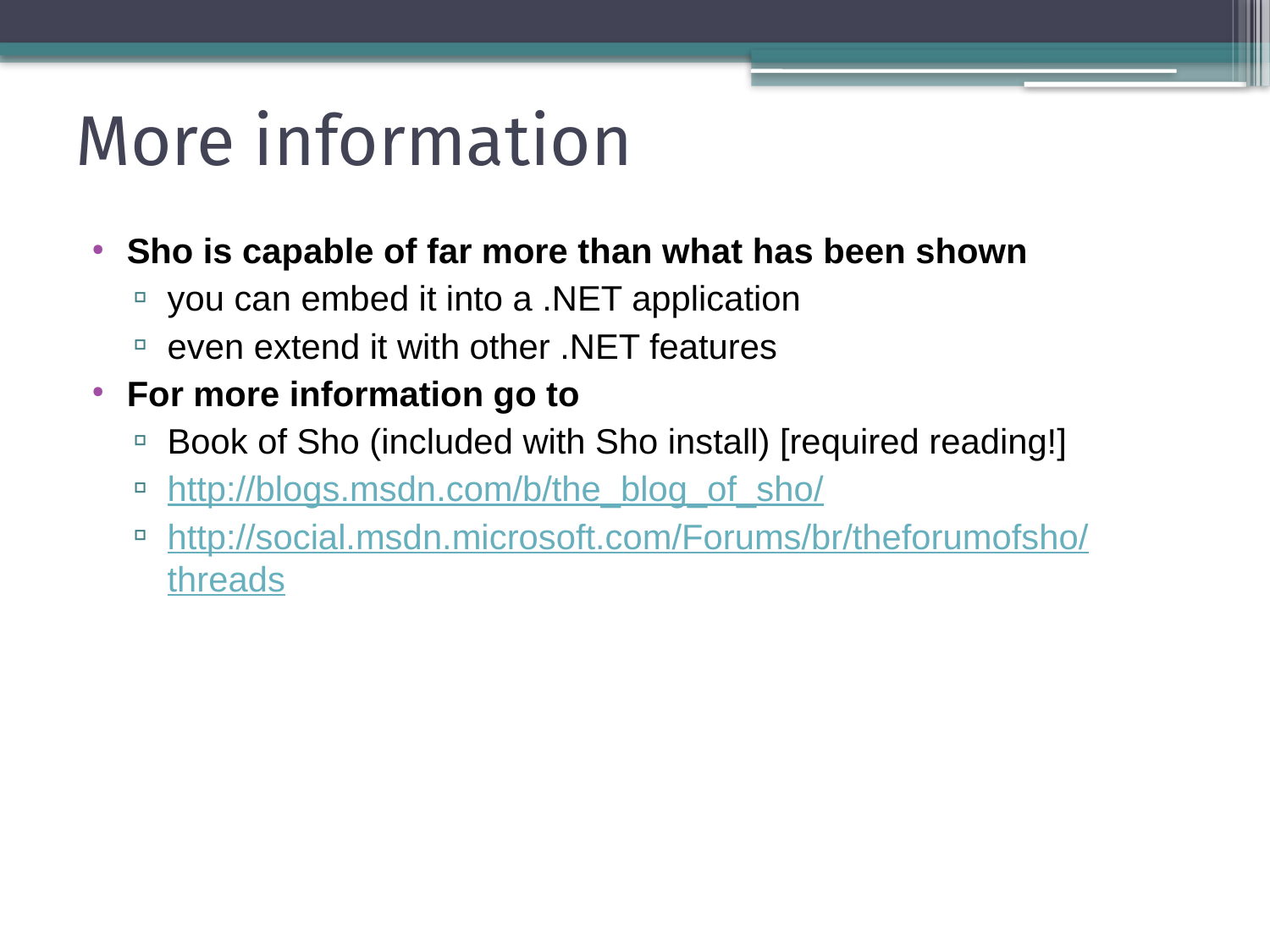

# More information
Sho is capable of far more than what has been shown
you can embed it into a .NET application
even extend it with other .NET features
For more information go to
Book of Sho (included with Sho install) [required reading!]
http://blogs.msdn.com/b/the_blog_of_sho/
http://social.msdn.microsoft.com/Forums/br/theforumofsho/threads